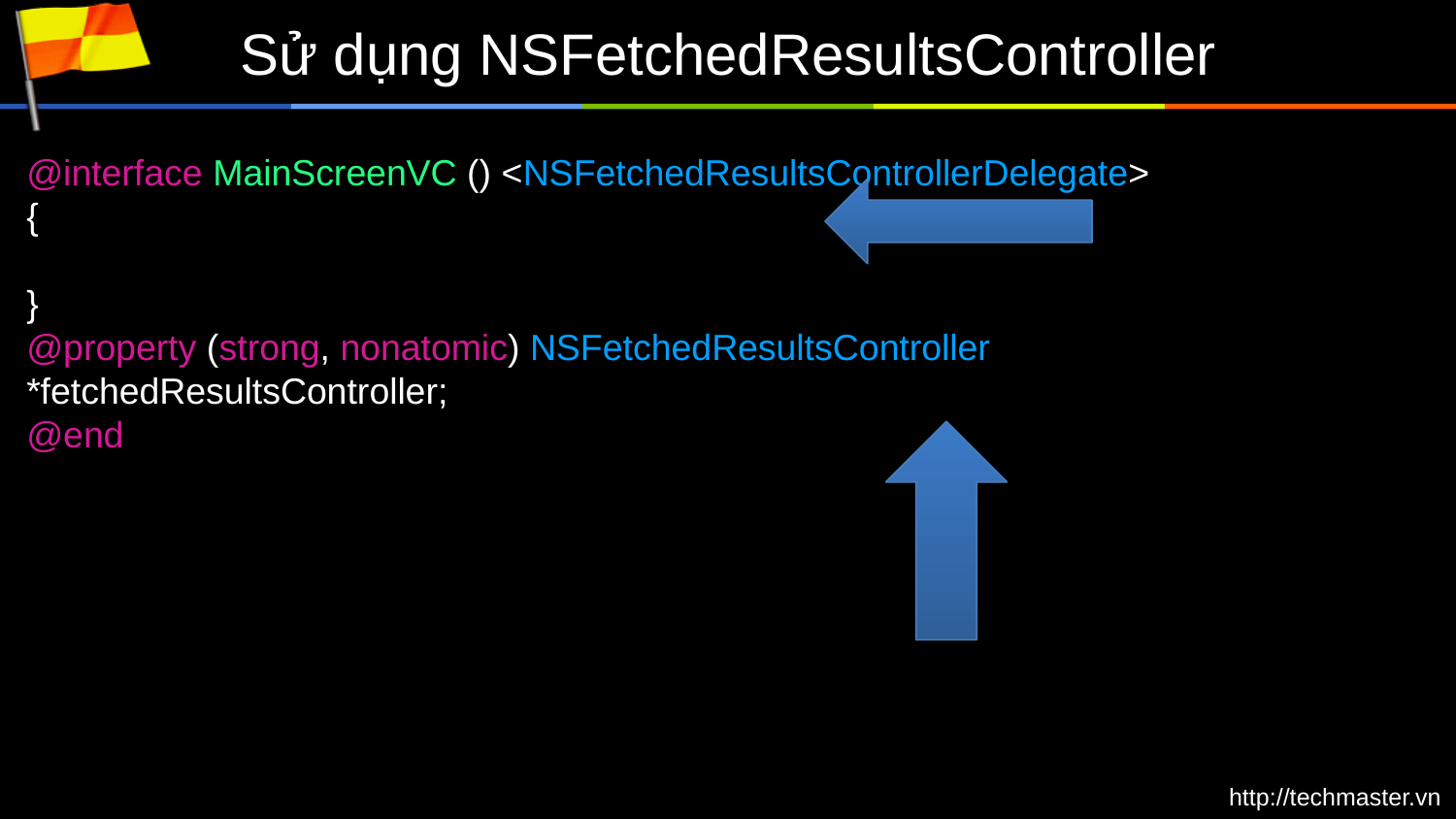

# Sử dụng NSFetchedResultsController
@interface MainScreenVC () <NSFetchedResultsControllerDelegate>
{

}
@property (strong, nonatomic) NSFetchedResultsController *fetchedResultsController;
@end